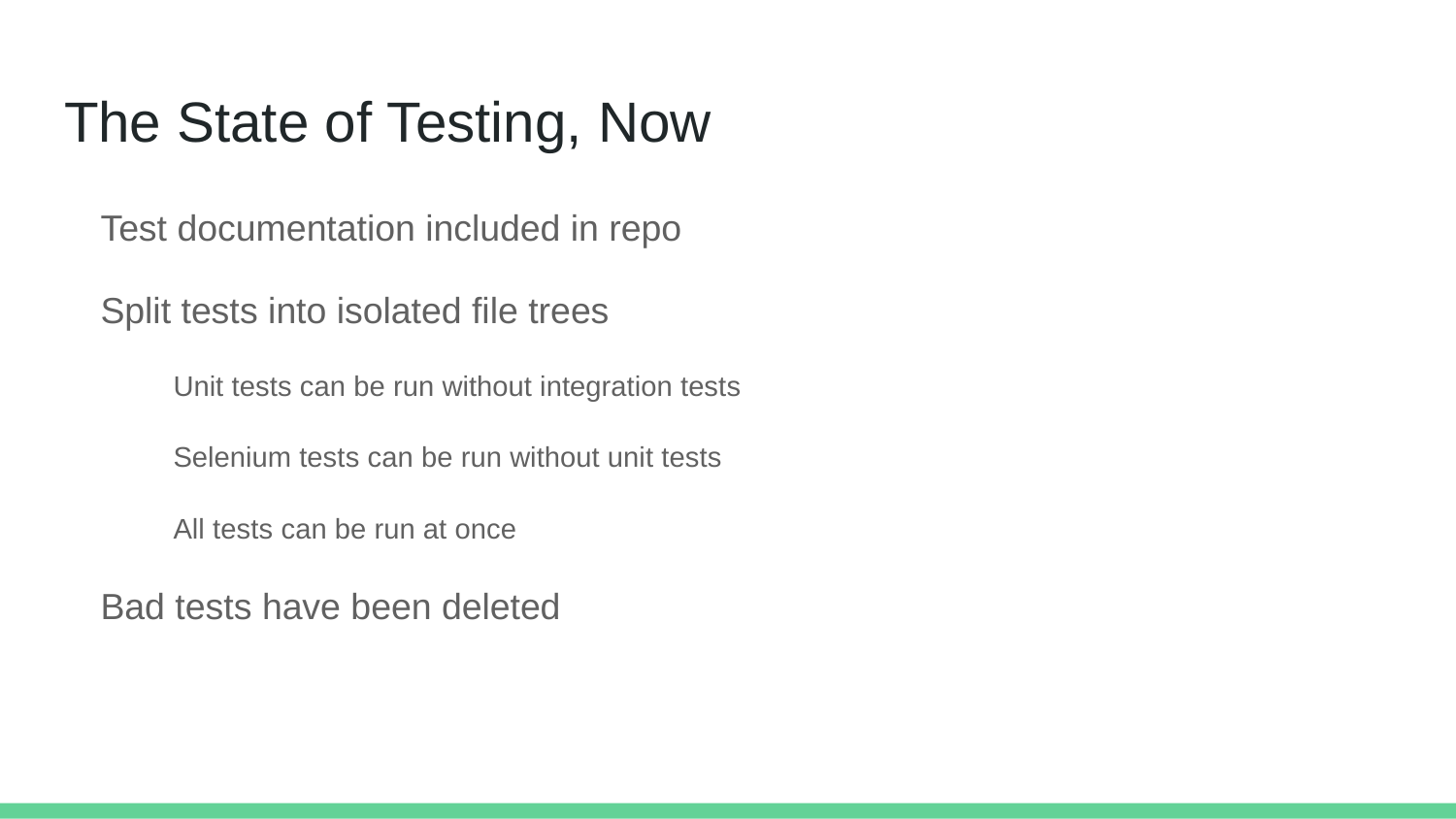

# The State of Testing, Now
Test documentation included in repo
Split tests into isolated file trees
Unit tests can be run without integration tests
Selenium tests can be run without unit tests
All tests can be run at once
Bad tests have been deleted